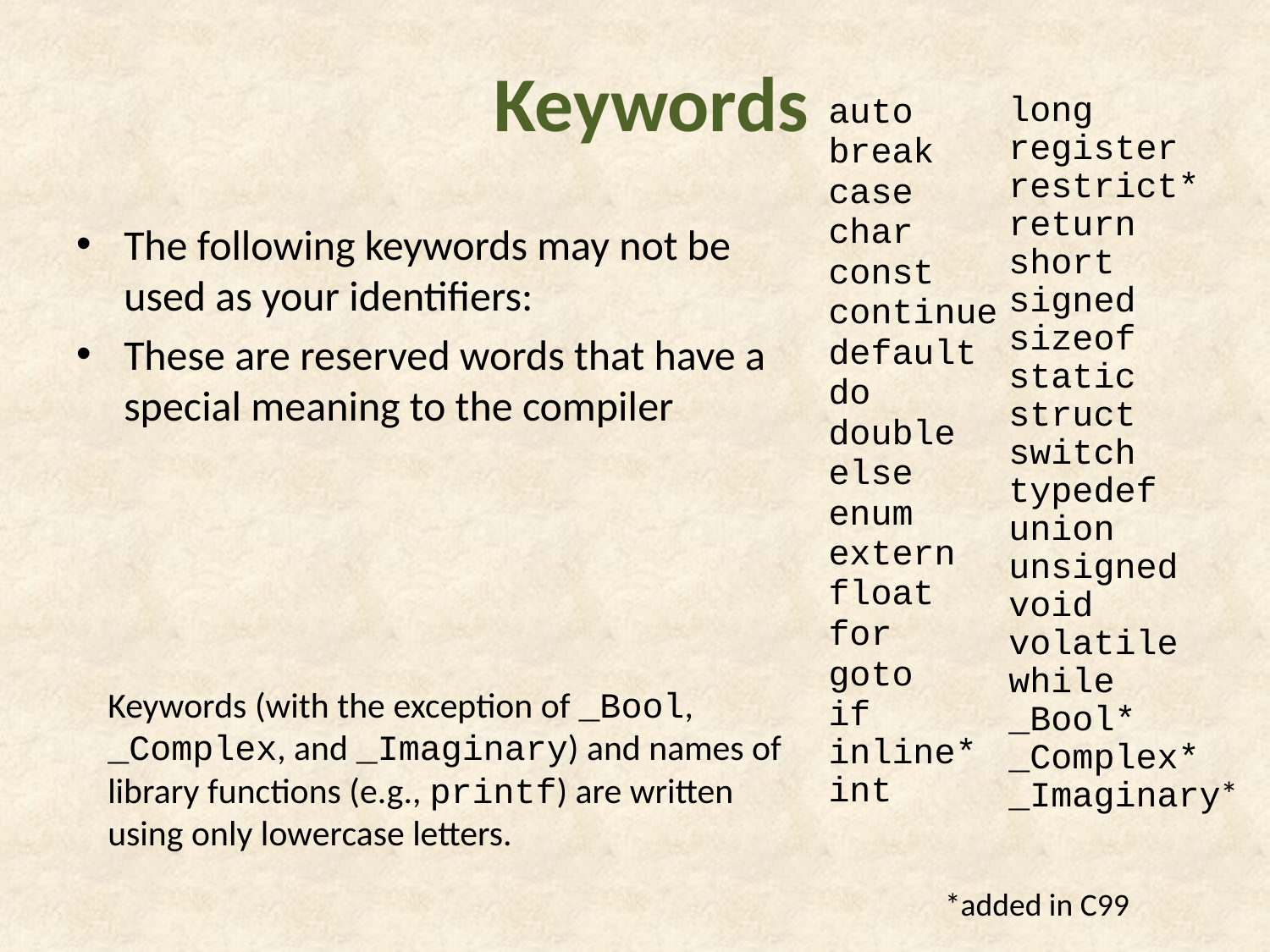

# Keywords
auto
break
case
char
const
continue
default
do
double
else
enum
extern
float
for
goto
if
inline*
int
long
register
restrict*
return
short
signed
sizeof
static
struct
switch
typedef
union
unsigned
void
volatile
while
_Bool*
_Complex*
_Imaginary*
The following keywords may not be used as your identifiers:
These are reserved words that have a special meaning to the compiler
Keywords (with the exception of _Bool, _Complex, and _Imaginary) and names of library functions (e.g., printf) are written using only lowercase letters.
*added in C99